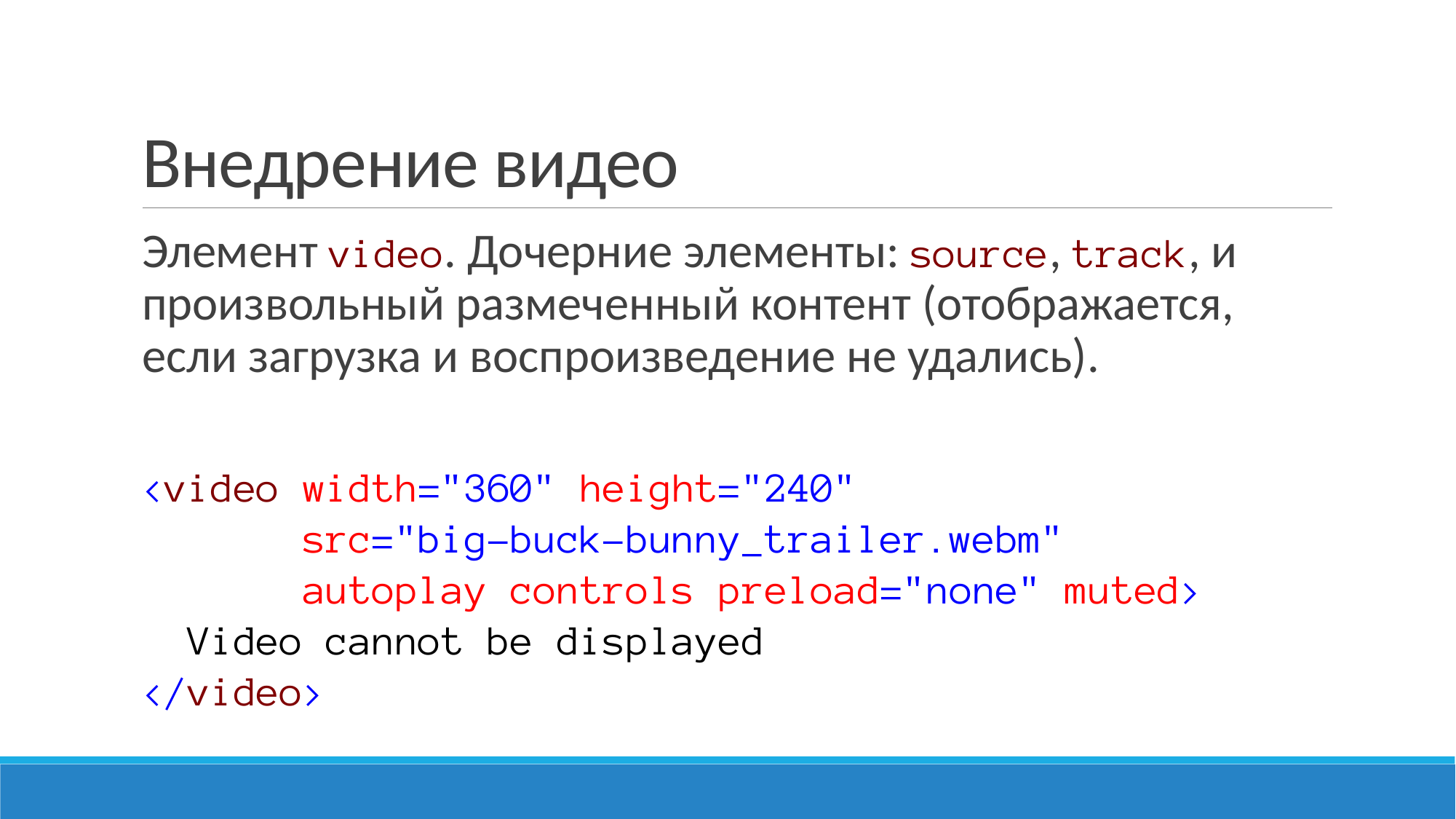

# Внедрение видео
Элемент video. Дочерние элементы: source, track, и произвольный размеченный контент (отображается, если загрузка и воспроизведение не удались).

<video width="360" height="240"
       src="big-buck-bunny_trailer.webm"
       autoplay controls preload="none" muted>
  Video cannot be displayed
</video>